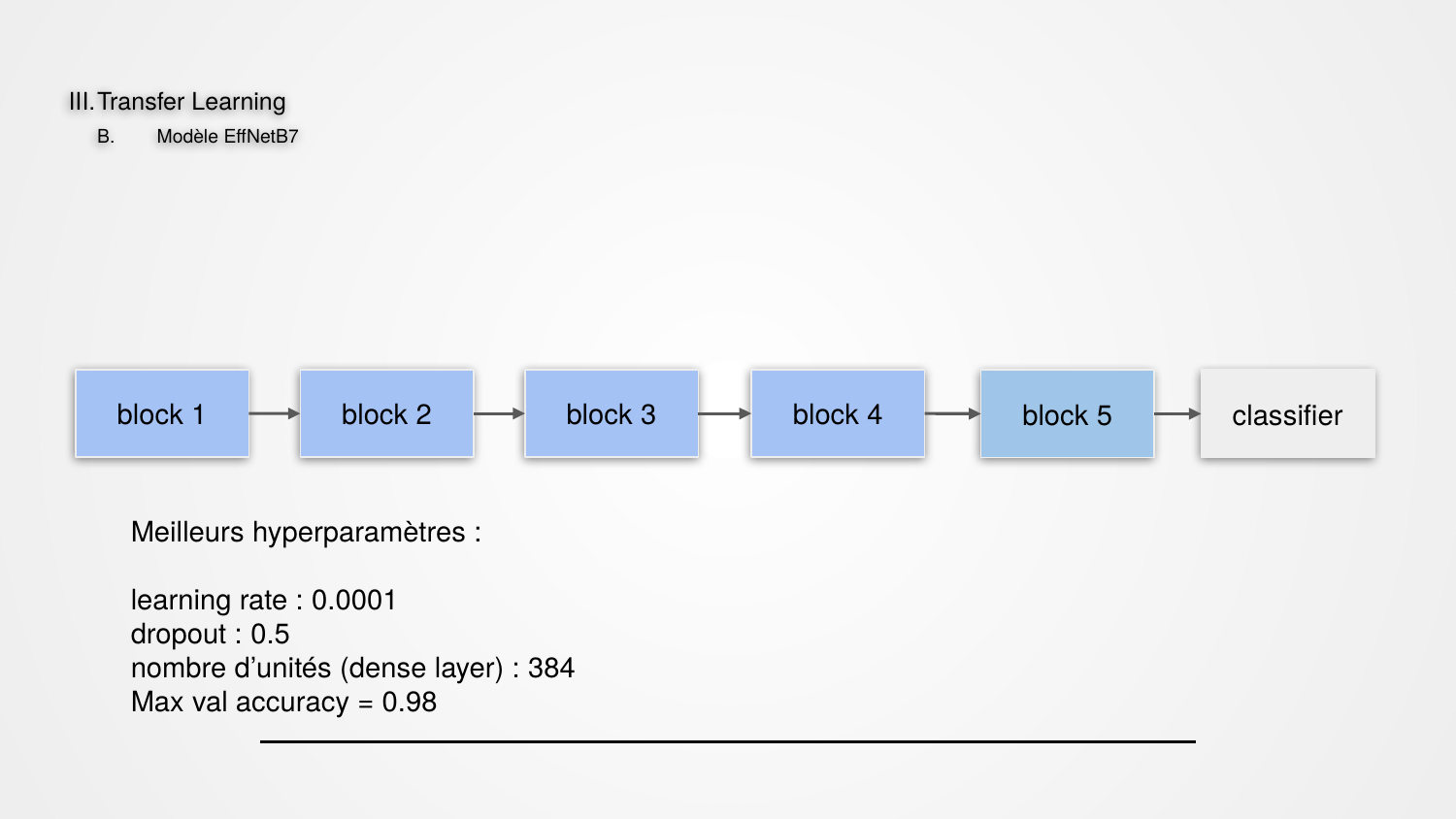

# Transfer Learning
B.	Modèle EffNetB7

block 1
block 2
block 3
block 4
classifier
block 5
Meilleurs hyperparamètres :

learning rate : 0.0001
dropout : 0.5
nombre d’unités (dense layer) : 384
Max val accuracy = 0.98